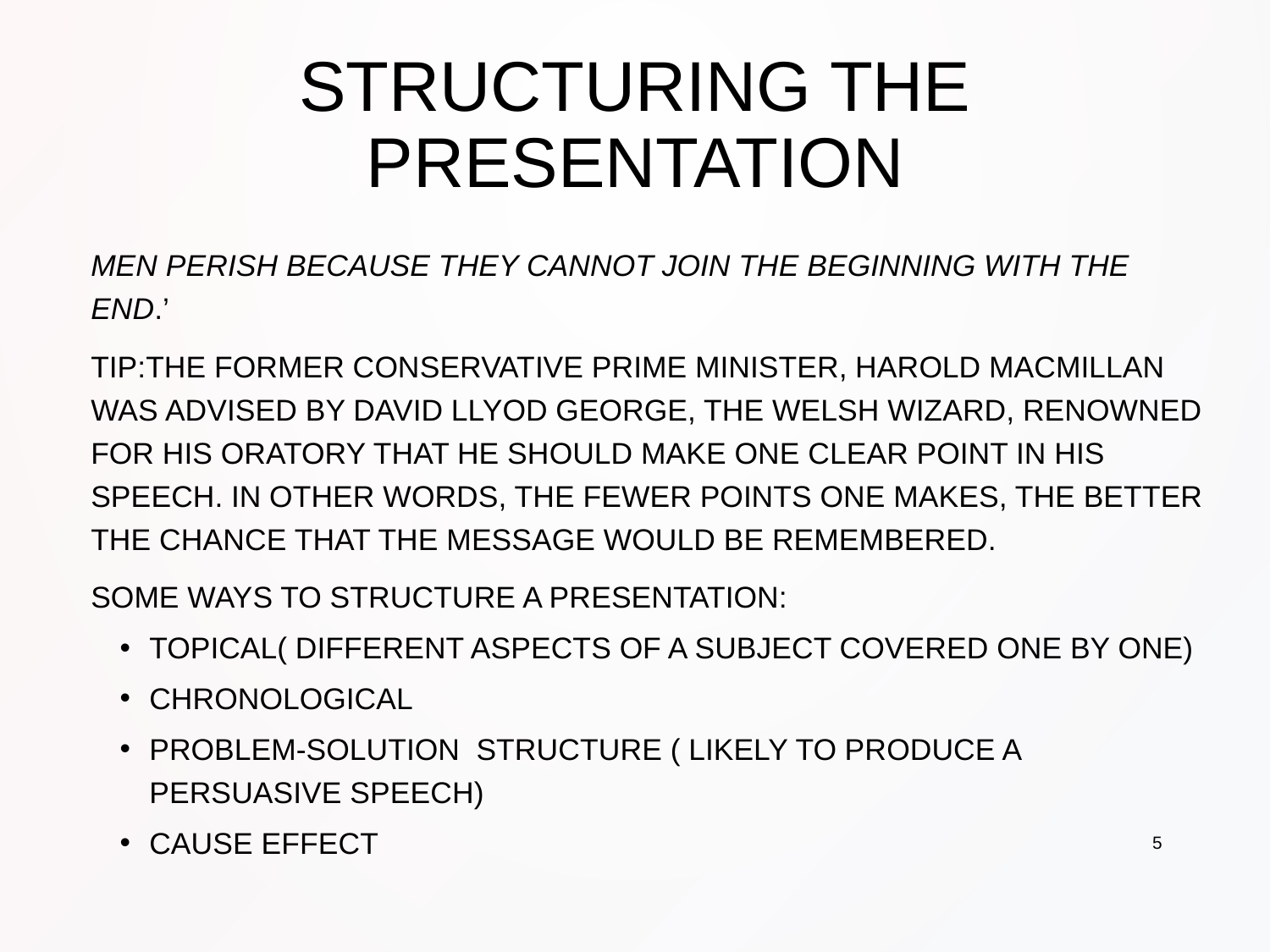

# Structuring the Presentation
	Men perish because they cannot join the beginning with the end.’
	Tip:The former Conservative Prime Minister, Harold MacMillan was advised by David Llyod George, the Welsh Wizard, renowned for his oratory that he should make one clear point in his speech. In other words, the fewer points one makes, the better the chance that the message would be remembered.
	Some ways to structure a presentation:
Topical( Different Aspects of a subject covered one by one)
Chronological
Problem-Solution  Structure ( likely to produce a persuasive speech)
Cause Effect

5